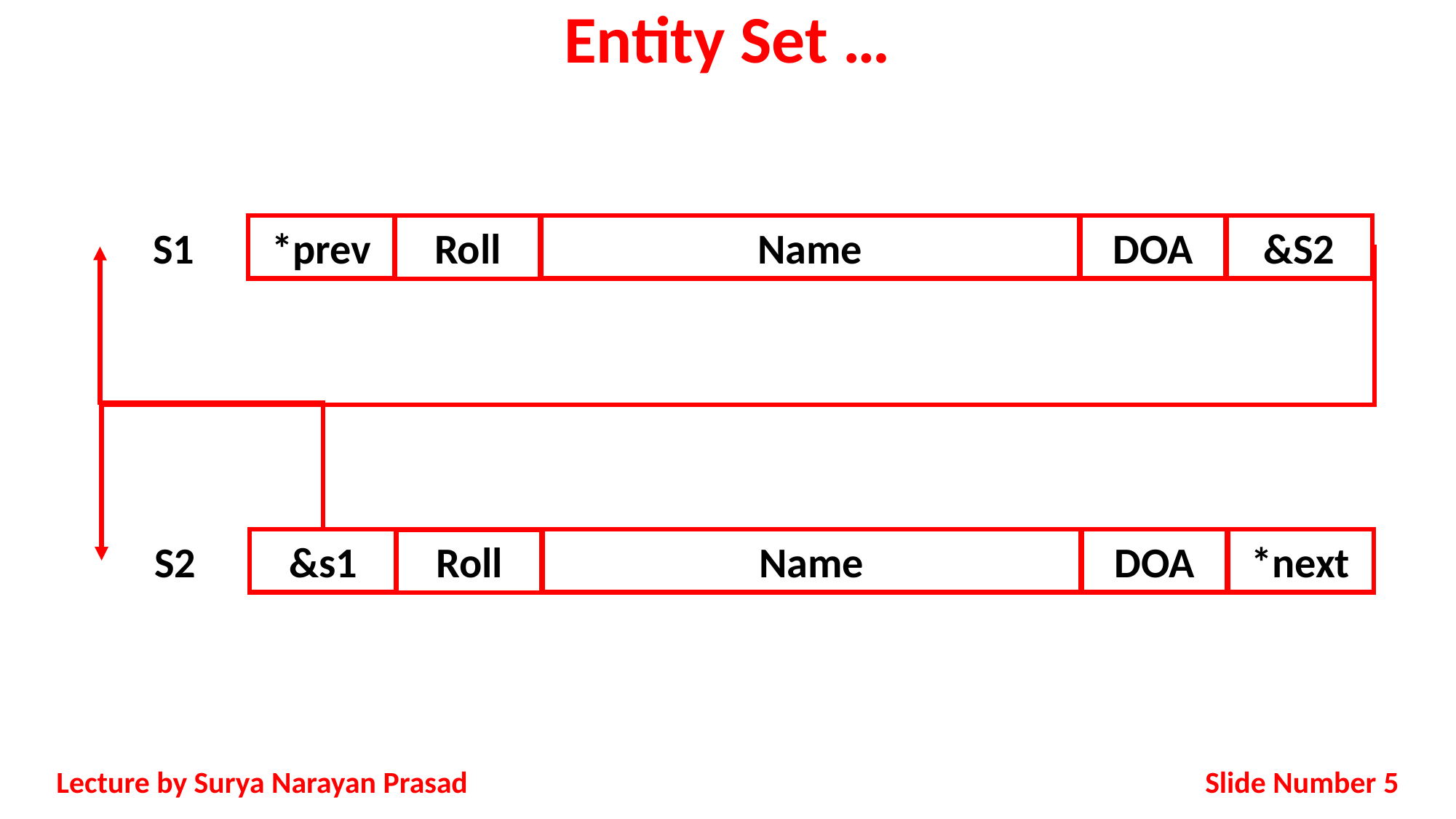

# Entity Set …
S1
*prev
Name
DOA
Roll
&S2
S2
&s1
Name
DOA
Roll
*next
Slide Number 5
Lecture by Surya Narayan Prasad